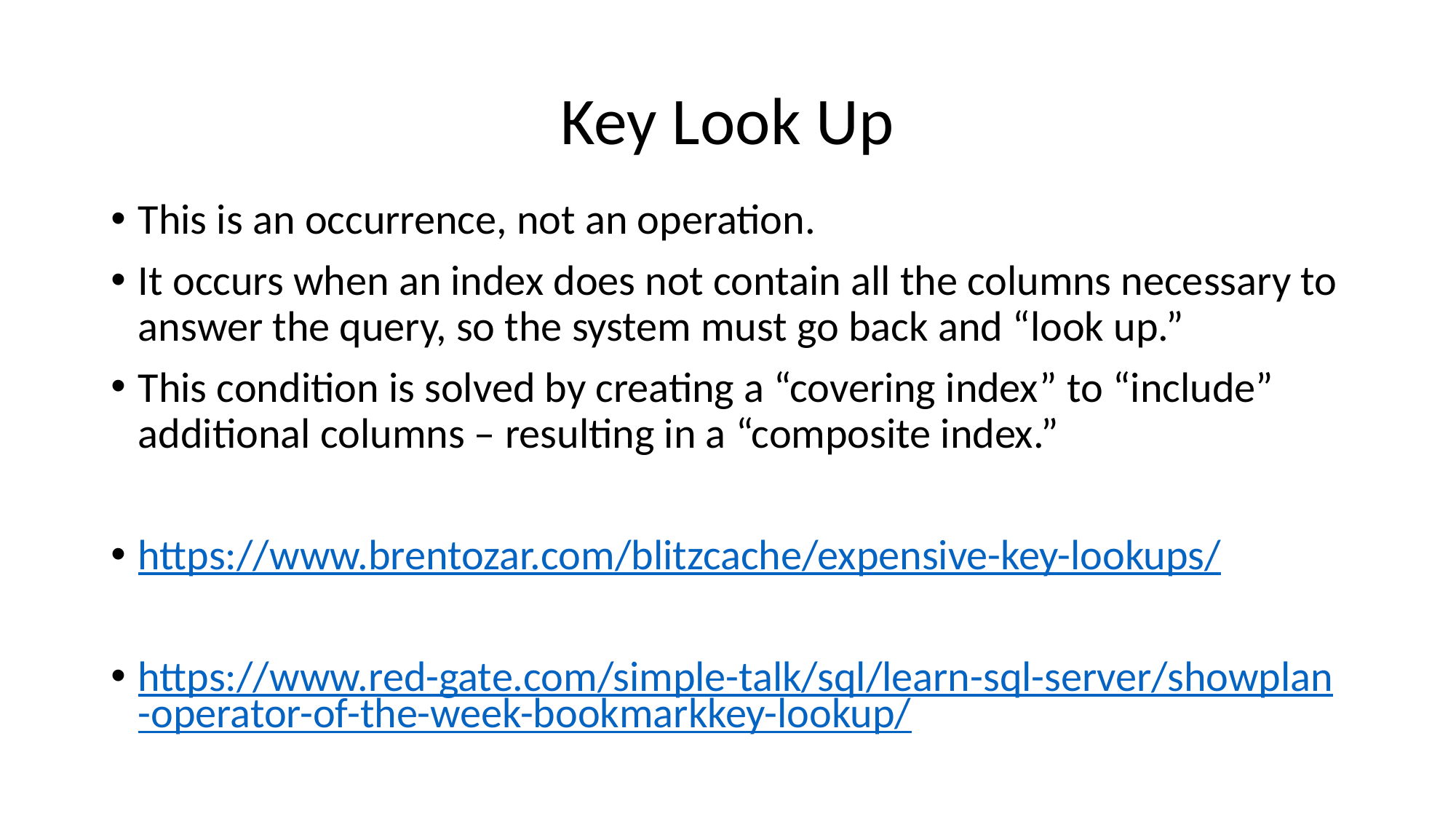

# Key Look Up
This is an occurrence, not an operation.
It occurs when an index does not contain all the columns necessary to answer the query, so the system must go back and “look up.”
This condition is solved by creating a “covering index” to “include” additional columns – resulting in a “composite index.”

https://www.brentozar.com/blitzcache/expensive-key-lookups/

https://www.red-gate.com/simple-talk/sql/learn-sql-server/showplan-operator-of-the-week-bookmarkkey-lookup/